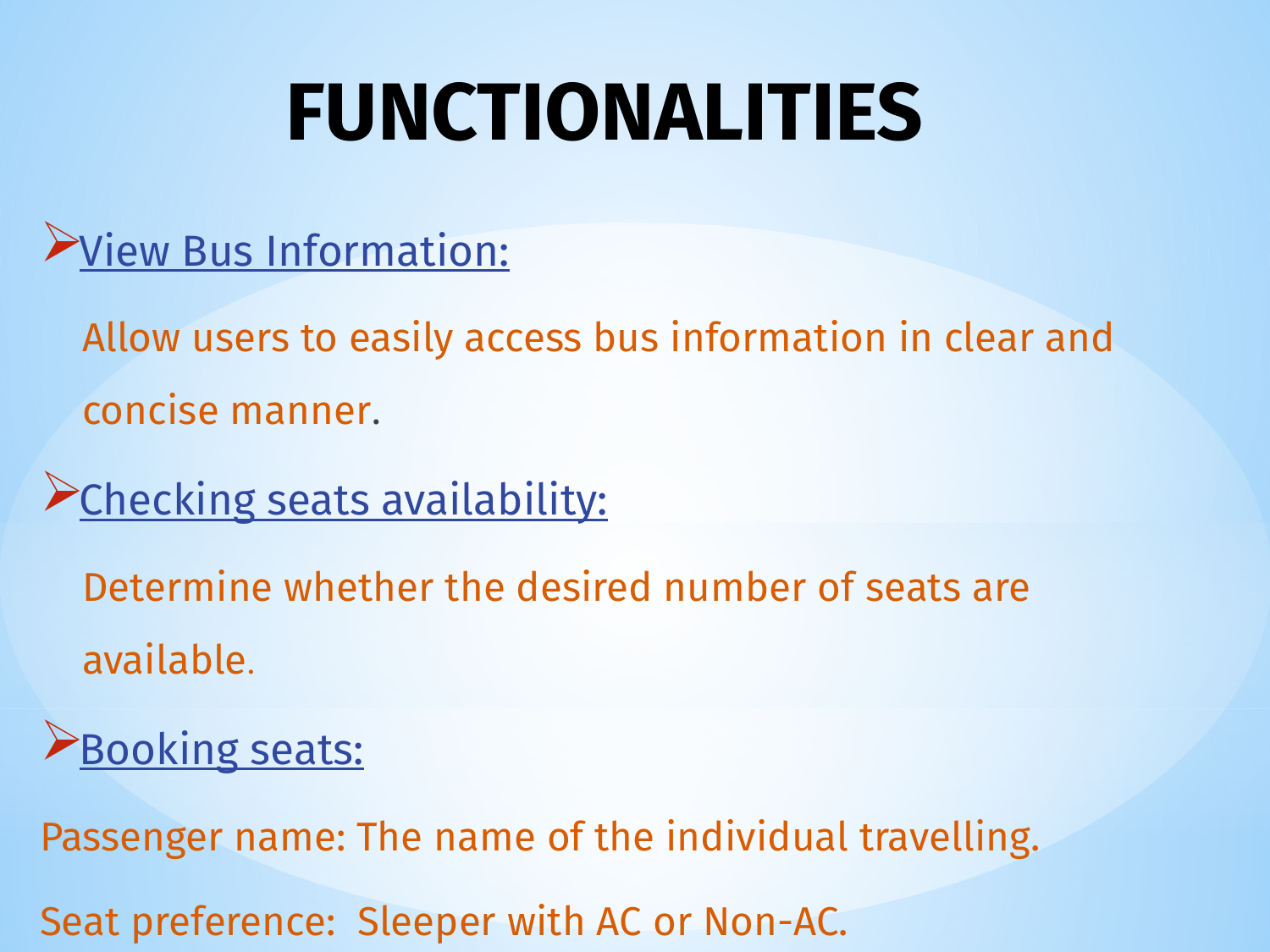

# FUNCTIONALITIES
View Bus Information:
	Allow users to easily access bus information in clear and 	concise manner.
Checking seats availability:
	Determine whether the desired number of seats are 	available.
Booking seats:
	Passenger name: The name of the individual travelling.
	Seat preference:  Sleeper with AC or Non-AC.